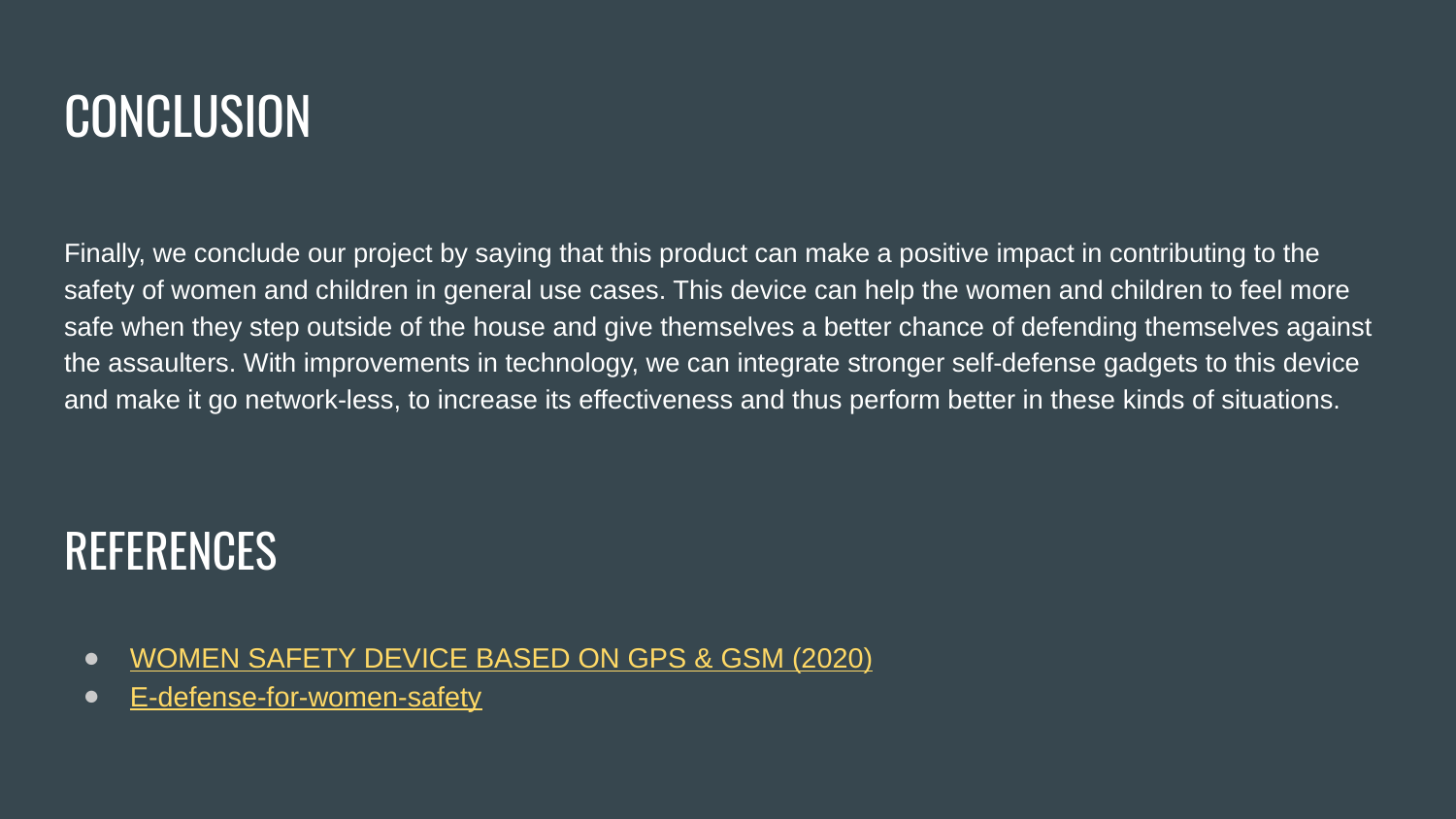

# CONCLUSION
Finally, we conclude our project by saying that this product can make a positive impact in contributing to the safety of women and children in general use cases. This device can help the women and children to feel more safe when they step outside of the house and give themselves a better chance of defending themselves against the assaulters. With improvements in technology, we can integrate stronger self-defense gadgets to this device and make it go network-less, to increase its effectiveness and thus perform better in these kinds of situations.

REFERENCES

WOMEN SAFETY DEVICE BASED ON GPS & GSM (2020)
E-defense-for-women-safety